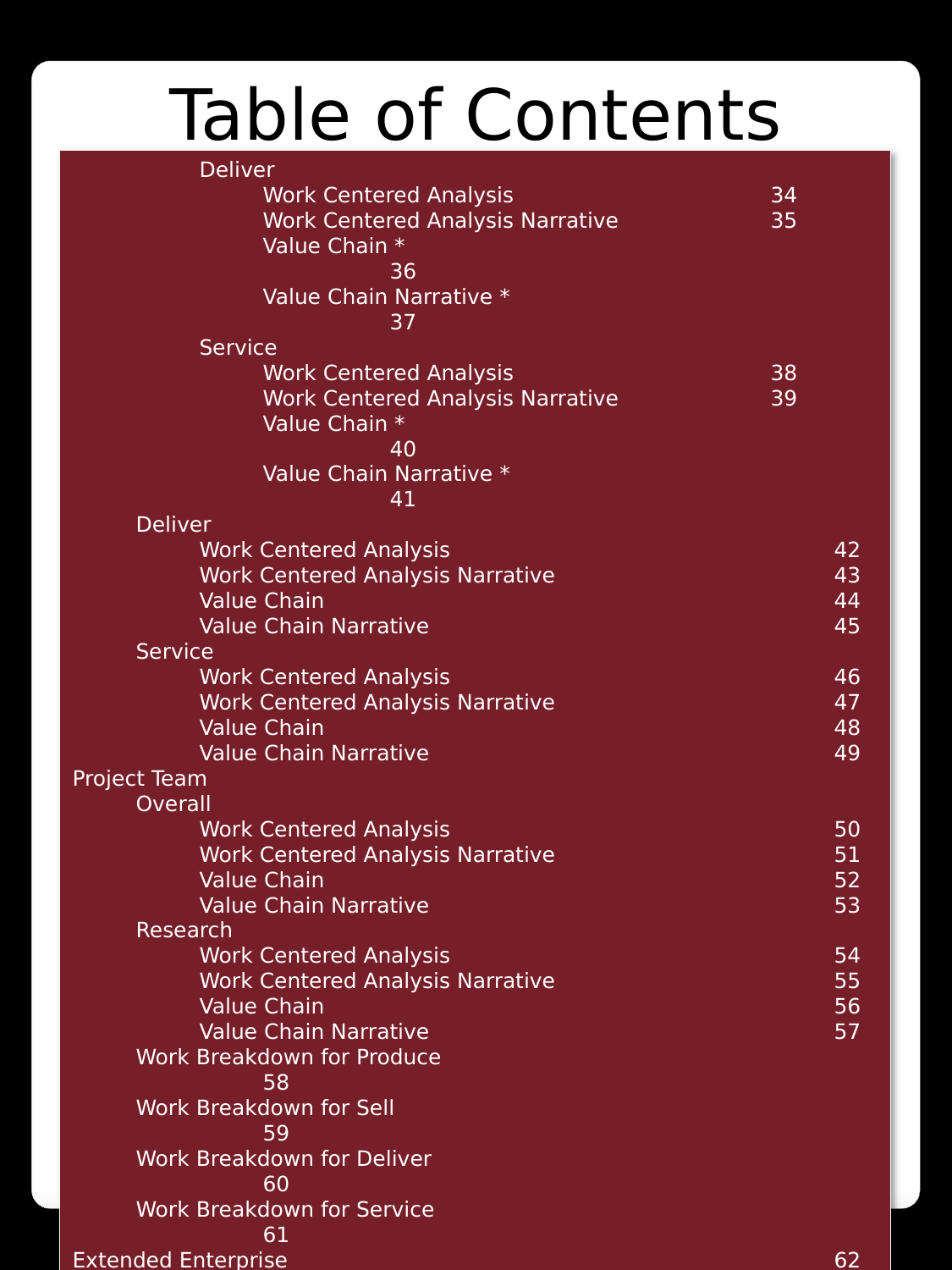

Table of Contents
Deliver
Work Centered Analysis			34
Work Centered Analysis Narrative		35
Value Chain * 				36
Value Chain Narrative * 			37
Service
Work Centered Analysis			38
Work Centered Analysis Narrative		39
Value Chain * 				40
Value Chain Narrative * 			41
Deliver
Work Centered Analysis				42
Work Centered Analysis Narrative			43
Value Chain					44
Value Chain Narrative				45
Service
Work Centered Analysis				46
Work Centered Analysis Narrative			47
Value Chain					48
Value Chain Narrative				49
Project Team
Overall
Work Centered Analysis				50
Work Centered Analysis Narrative			51
Value Chain					52
Value Chain Narrative				53
Research
Work Centered Analysis				54
Work Centered Analysis Narrative			55
Value Chain					56
Value Chain Narrative				57
Work Breakdown for Produce				58
Work Breakdown for Sell				59
Work Breakdown for Deliver				60
Work Breakdown for Service				61
Extended Enterprise					62
Narrative					63
Client Contract for Service*				64
Meeting Log*					65
Repository						66
4